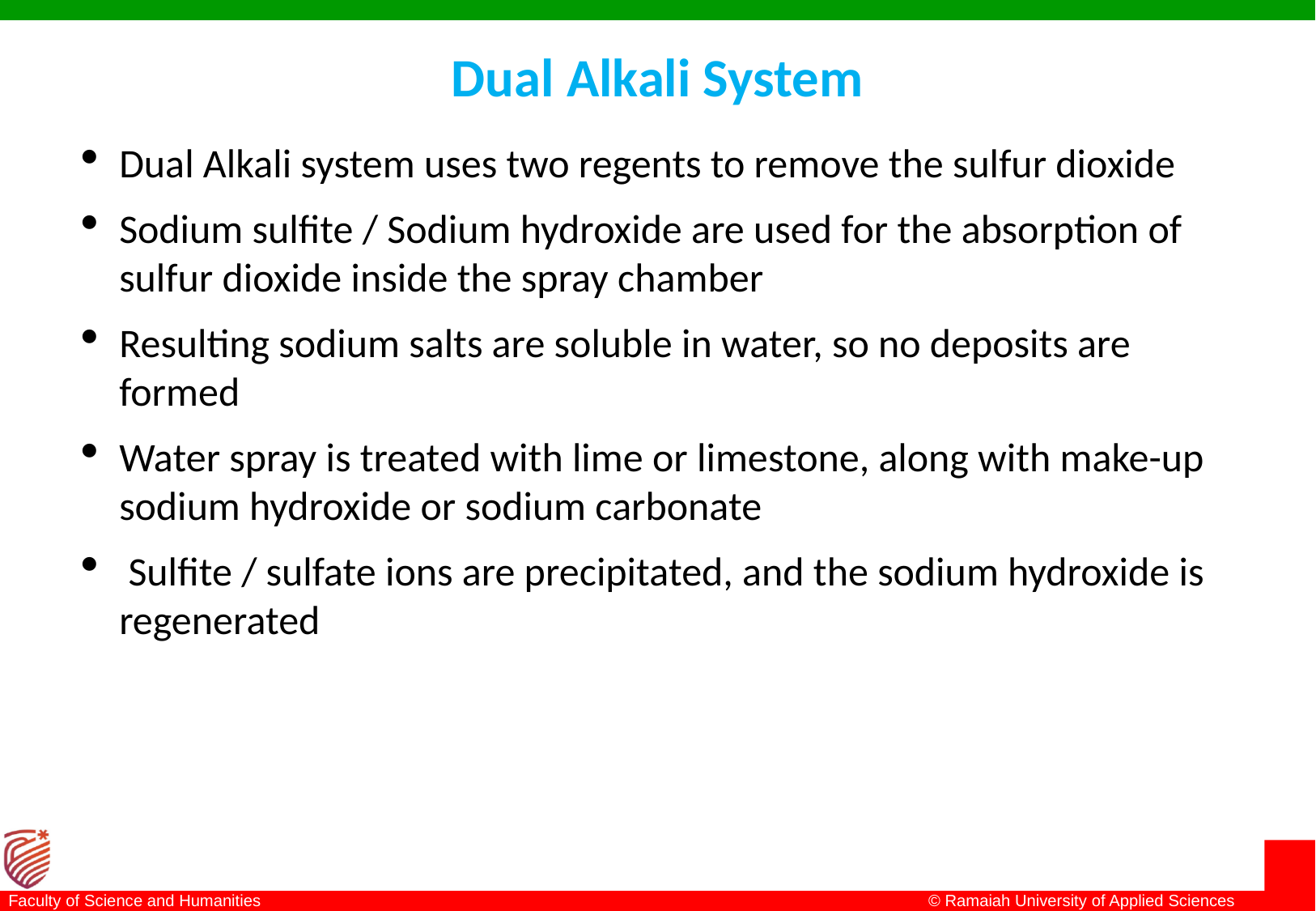

# Dual Alkali System
Dual Alkali system uses two regents to remove the sulfur dioxide
Sodium sulfite / Sodium hydroxide are used for the absorption of sulfur dioxide inside the spray chamber
Resulting sodium salts are soluble in water, so no deposits are formed
Water spray is treated with lime or limestone, along with make-up sodium hydroxide or sodium carbonate
 Sulfite / sulfate ions are precipitated, and the sodium hydroxide is regenerated